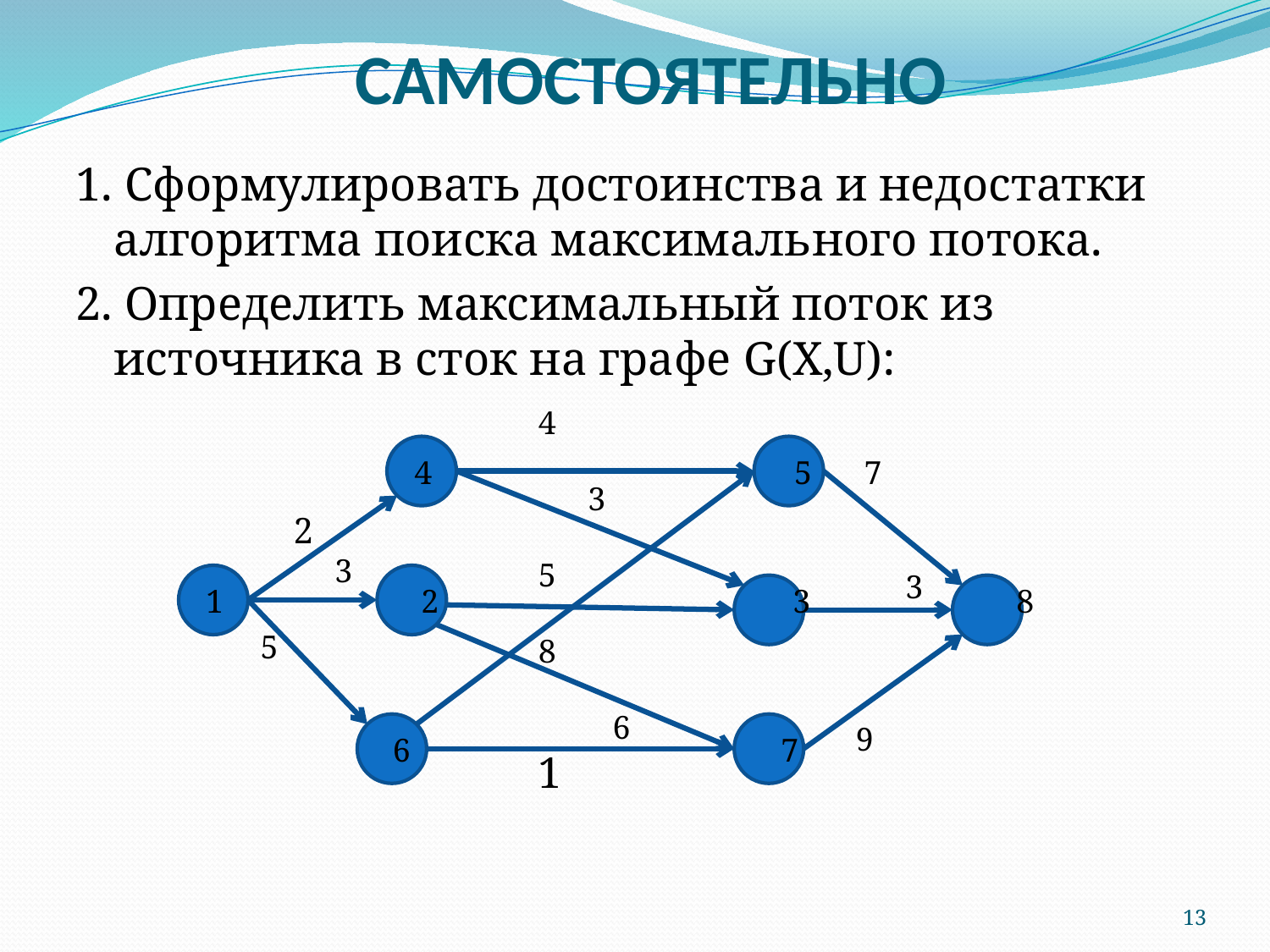

# САМОСТОЯТЕЛЬНО
1. Сформулировать достоинства и недостатки алгоритма поиска максимального потока.
2. Определить максимальный поток из источника в сток на графе G(X,U):
4

      3

5

8

         6
1

    2
         3

5

   4                                            5
 7

      3

9

   1                        2                                           3                         8

    6                                             7
13